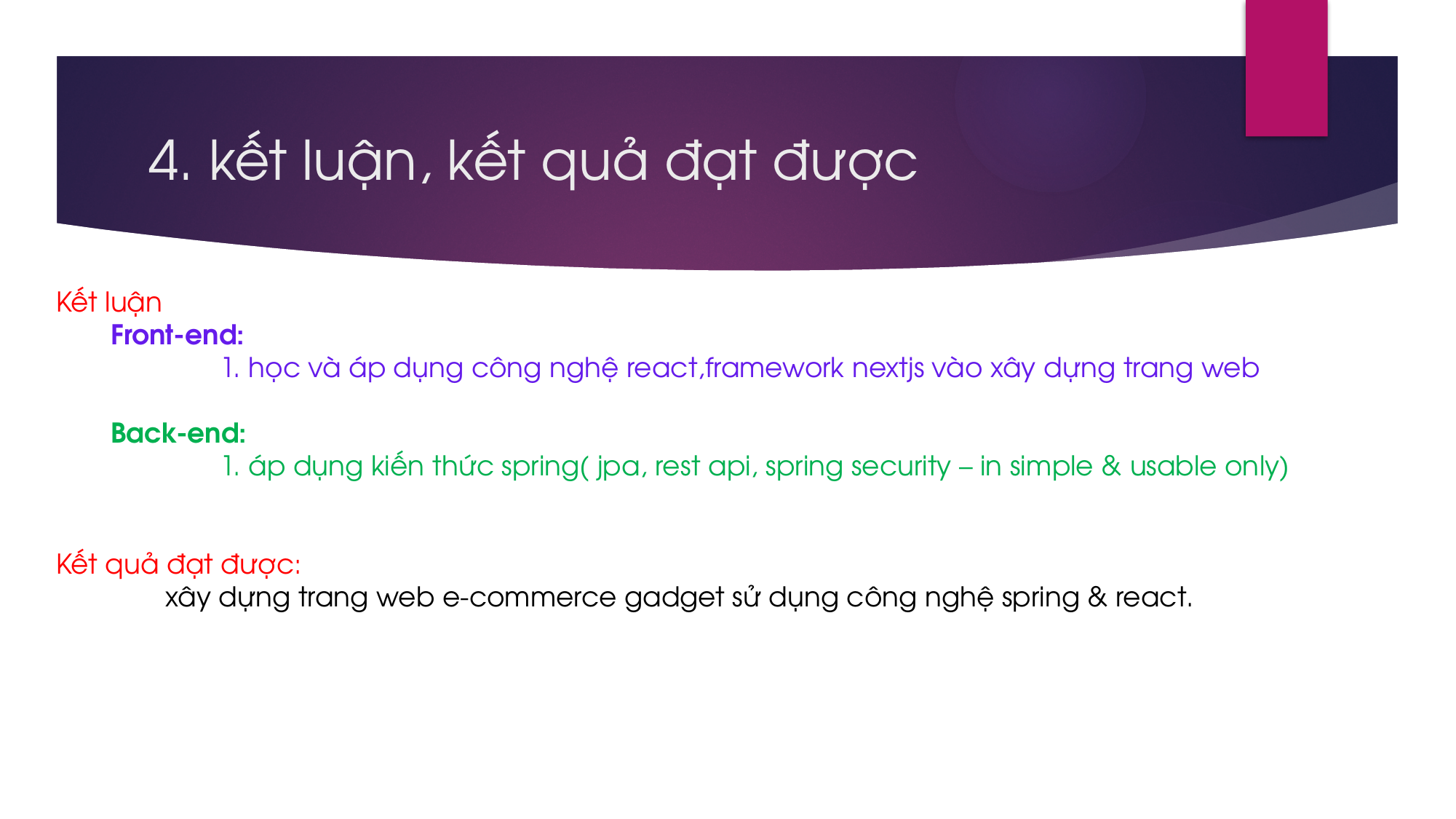

# 4. kết luận, kết quả đạt được
Kết luận
Front-end:
	1. học và áp dụng công nghệ react,framework nextjs vào xây dựng trang web

Back-end:
	1. áp dụng kiến thức spring( jpa, rest api, spring security – in simple & usable only)

Kết quả đạt được:
	xây dựng trang web e-commerce gadget sử dụng công nghệ spring & react.